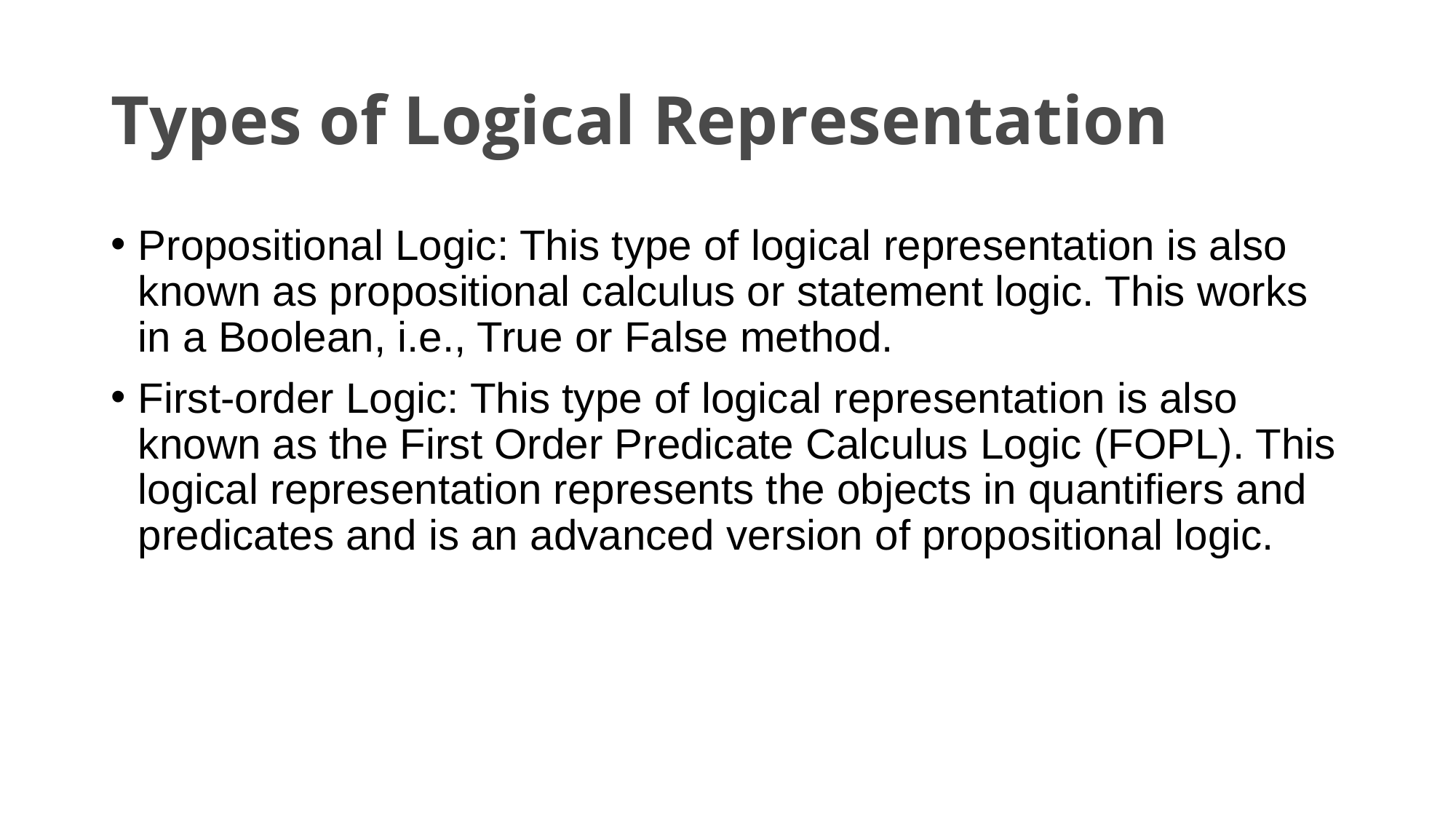

# Types of Logical Representation
Propositional Logic: This type of logical representation is also known as propositional calculus or statement logic. This works in a Boolean, i.e., True or False method.
First-order Logic: This type of logical representation is also known as the First Order Predicate Calculus Logic (FOPL). This logical representation represents the objects in quantifiers and predicates and is an advanced version of propositional logic.